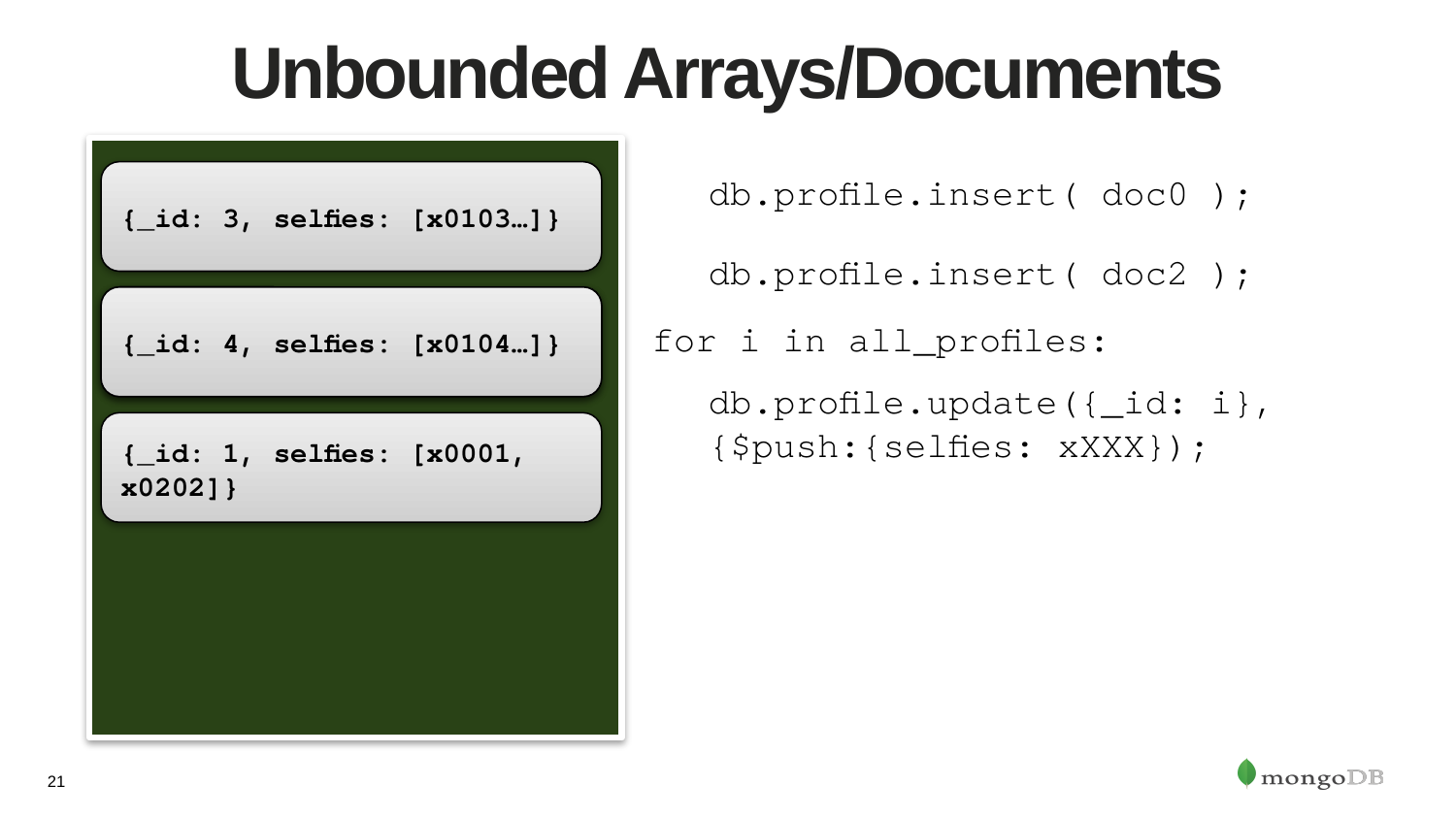

# Unbounded Arrays/Documents

{_id: 3, selfies: [x0103…]}
db.profile.insert( doc0 );
db.profile.insert( doc2 );
{_id: 2, selfies: [x0101]}
{_id: 4, selfies: [x0104…]}
for i in all_profiles:
db.profile.update({_id: i}, {$push:{selfies: xXXX});
{_id: 1, selfies: [x0001, x0202]}